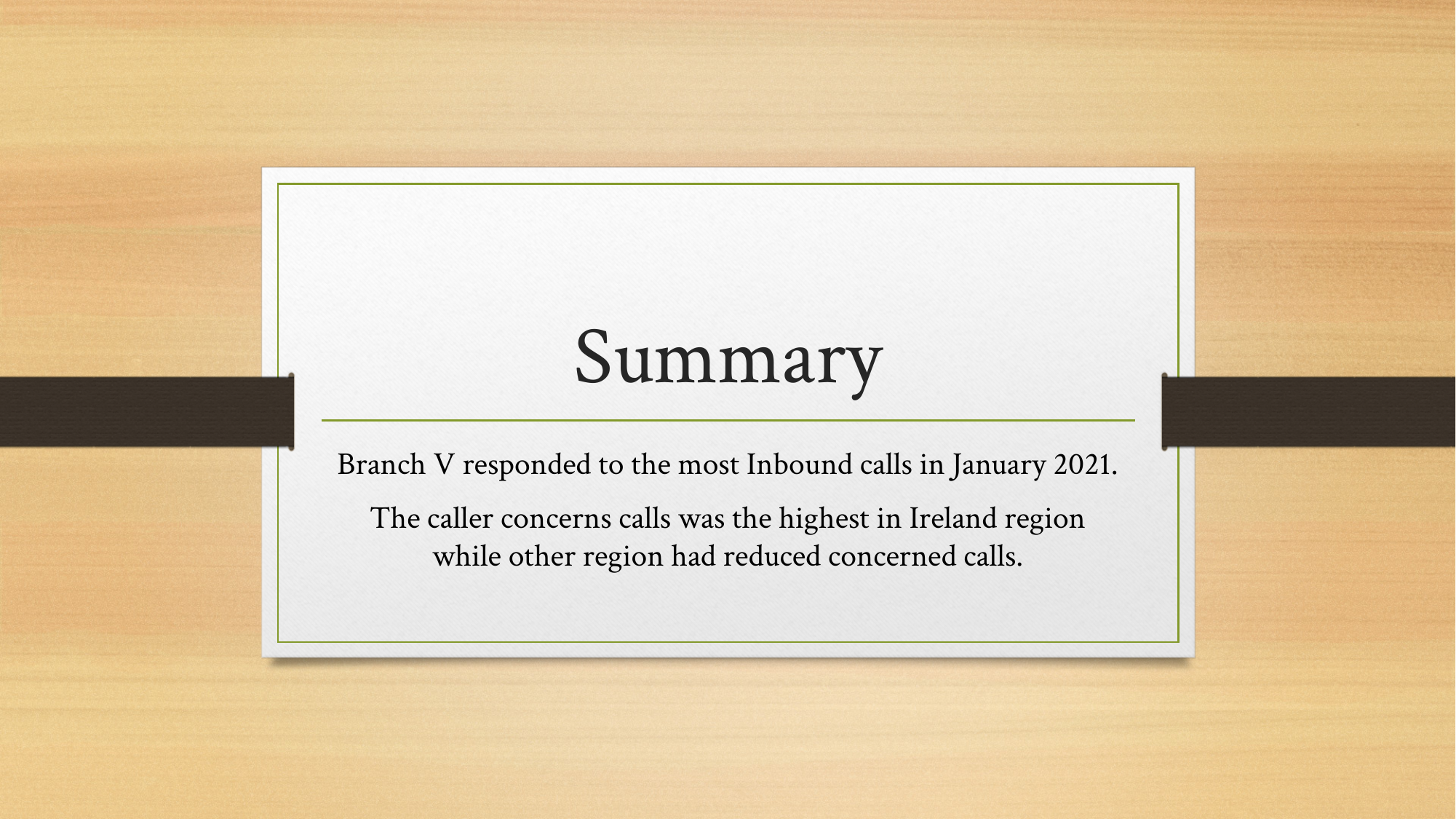

# Summary
Branch V responded to the most Inbound calls in January 2021.
The caller concerns calls was the highest in Ireland region while other region had reduced concerned calls.